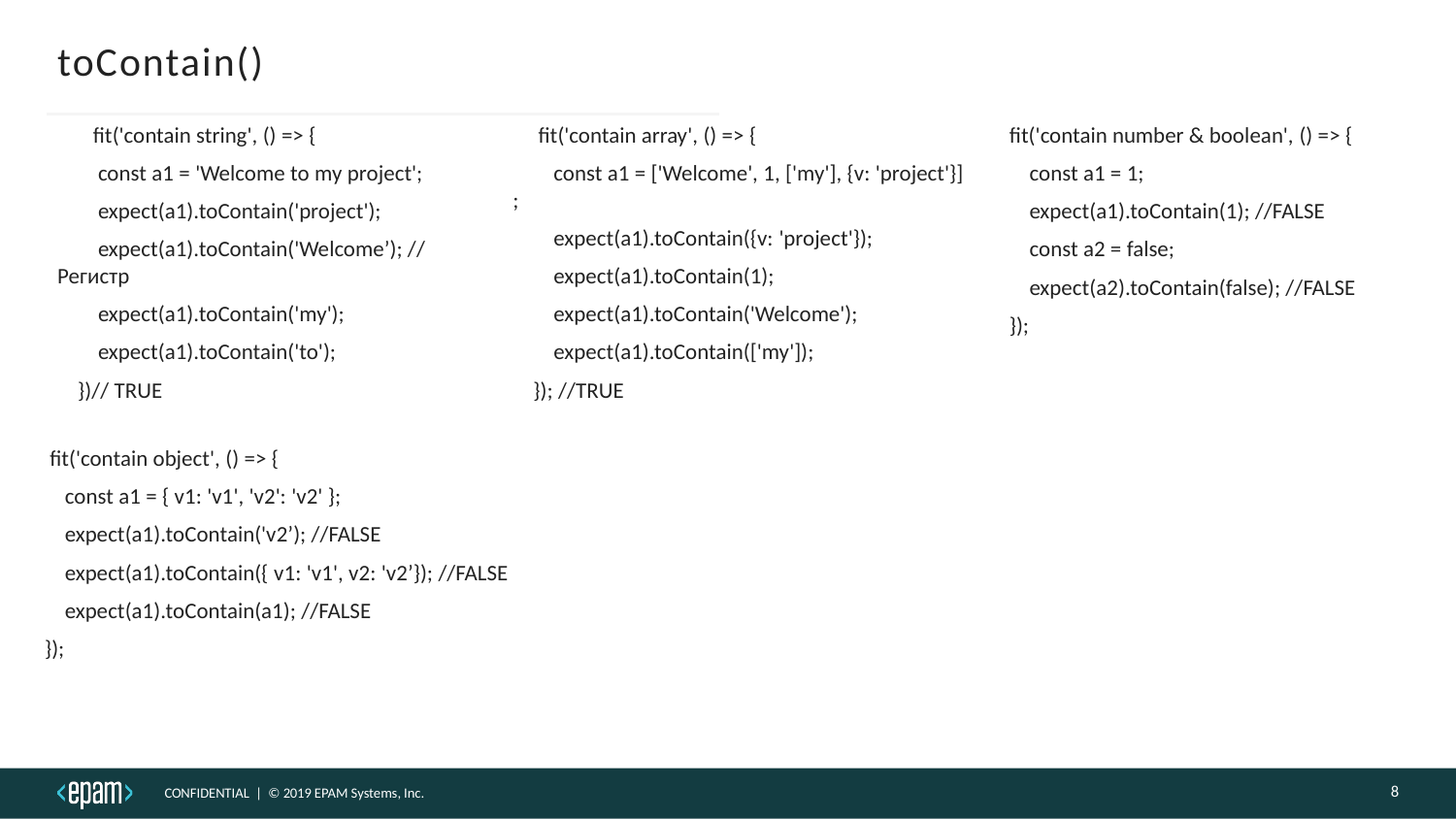

# toContain()
       fit('contain string', () => {
        const a1 = 'Welcome to my project';
        expect(a1).toContain('project');
        expect(a1).toContain('Welcome’); // Регистр
        expect(a1).toContain('my');
        expect(a1).toContain('to');
    })// TRUE

     fit('contain array', () => {
        const a1 = ['Welcome', 1, ['my'], {v: 'project'}];
        expect(a1).toContain({v: 'project'});
        expect(a1).toContain(1);
        expect(a1).toContain('Welcome');
        expect(a1).toContain(['my']);
    }); //TRUE

    fit('contain number & boolean', () => {
        const a1 = 1;
        expect(a1).toContain(1); //FALSE
        const a2 = false;
        expect(a2).toContain(false); //FALSE
    });

     fit('contain object', () => {
        const a1 = { v1: 'v1', 'v2': 'v2' };
        expect(a1).toContain('v2’); //FALSE
        expect(a1).toContain({ v1: 'v1', v2: 'v2’}); //FALSE
        expect(a1).toContain(a1); //FALSE
    });

8